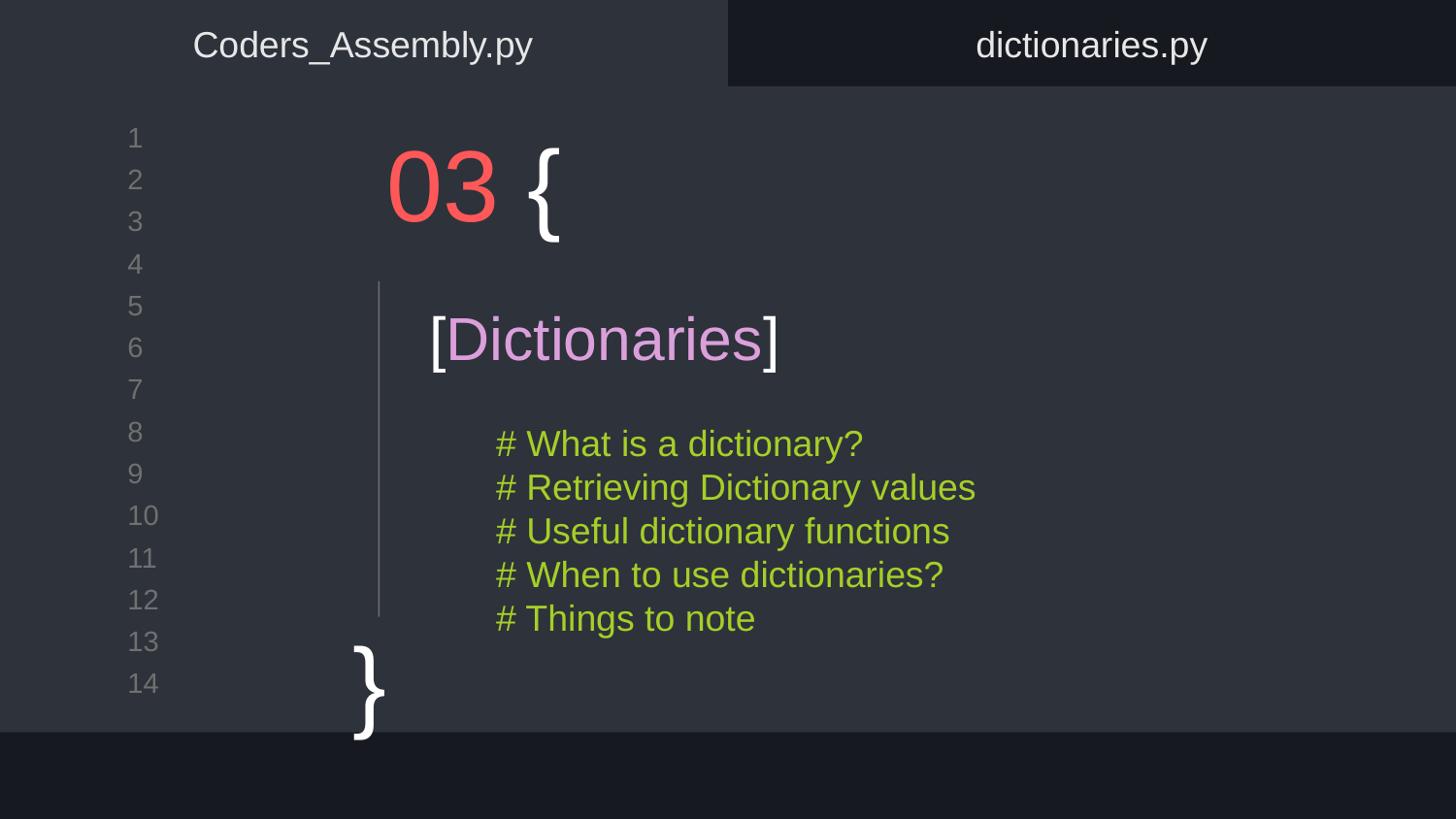

Coders_Assembly.py
dictionaries.py
# 03 {
[Dictionaries]
# What is a dictionary?
# Retrieving Dictionary values
# Useful dictionary functions
# When to use dictionaries?
# Things to note
}